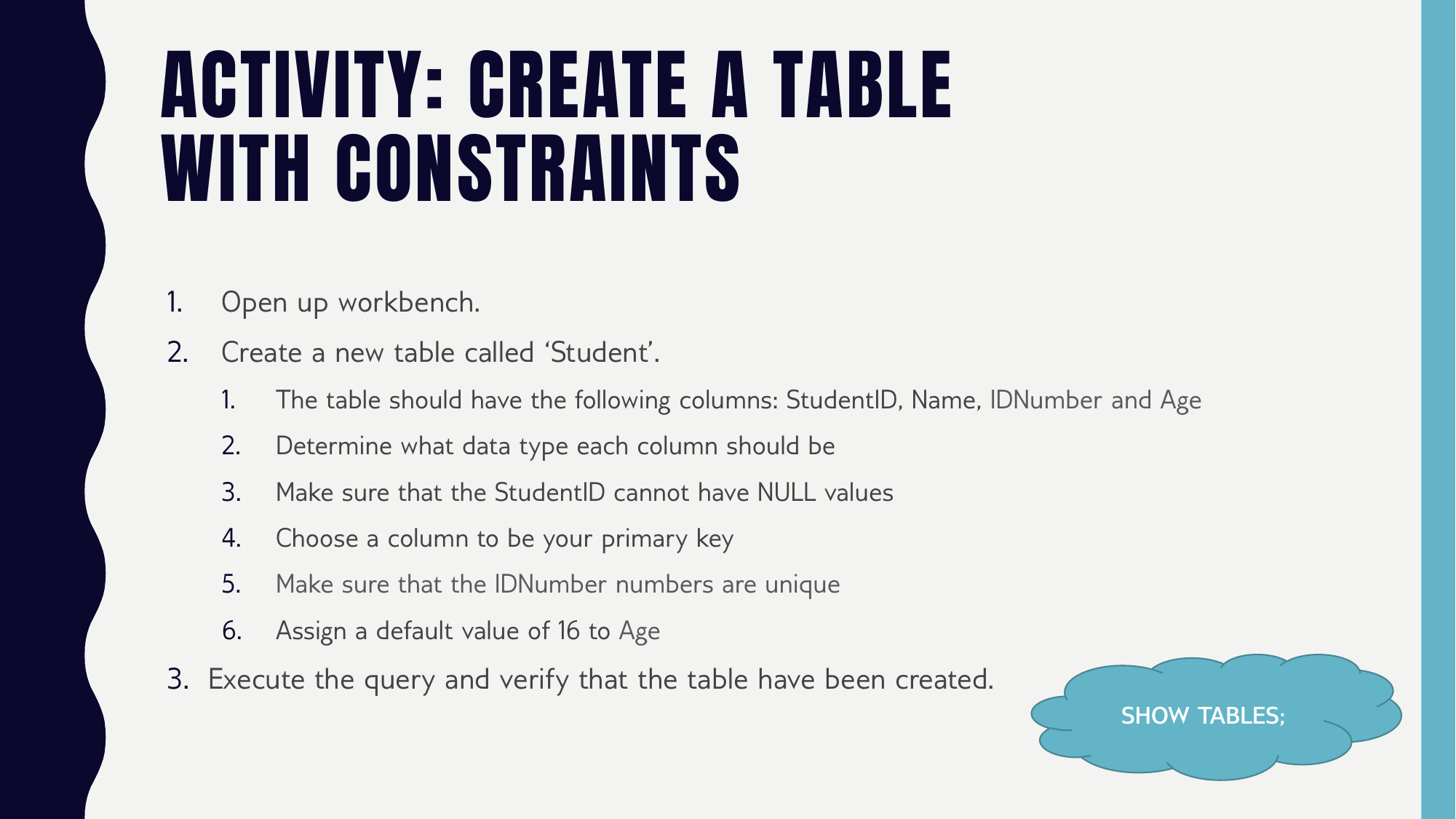

# Activity: CREATE A TABLE WITH Constraints
Open up workbench.
Create a new table called ‘Student’.
The table should have the following columns: StudentID, Name, IDNumber and Age
Determine what data type each column should be
Make sure that the StudentID cannot have NULL values
Choose a column to be your primary key
Make sure that the IDNumber numbers are unique
Assign a default value of 16 to Age
Execute the query and verify that the table have been created.
SHOW TABLES;